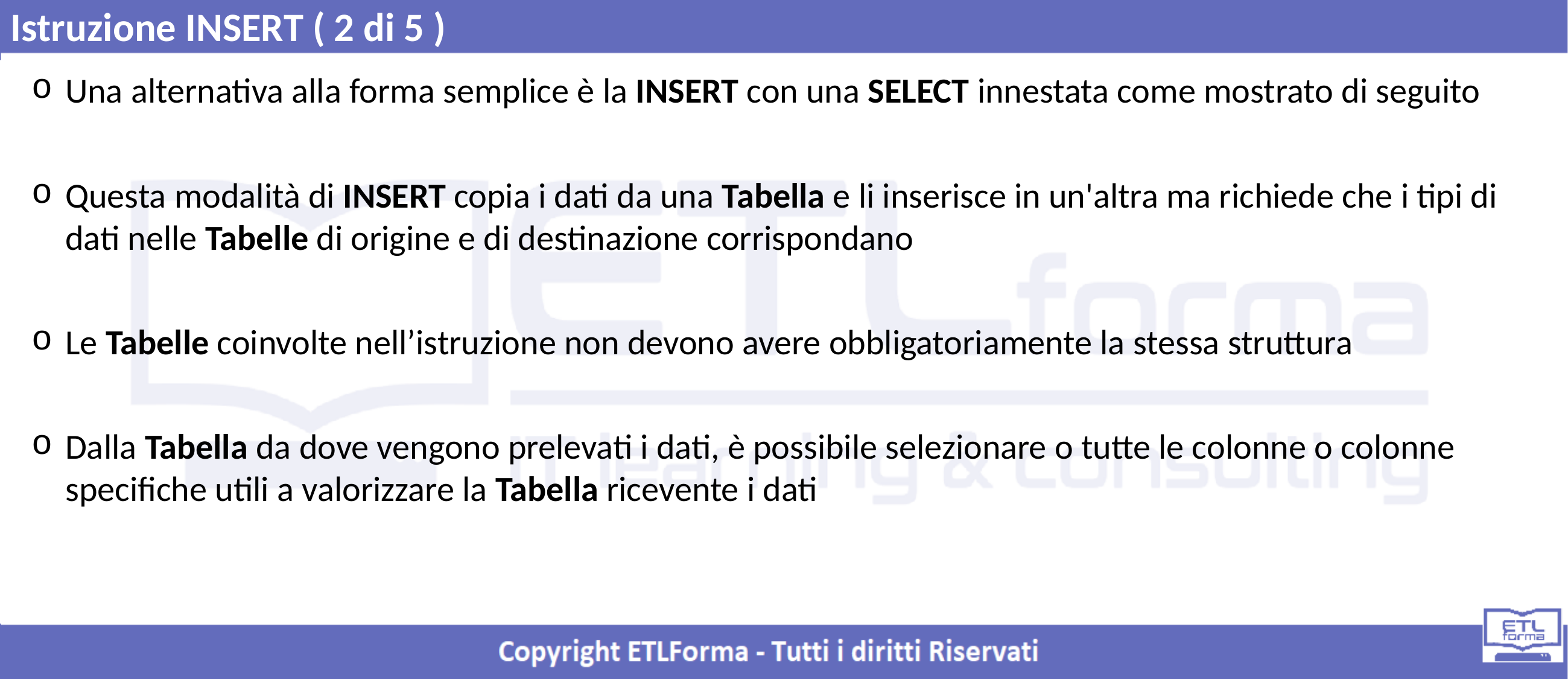

Istruzione INSERT ( 2 di 5 )
Una alternativa alla forma semplice è la INSERT con una SELECT innestata come mostrato di seguito

Questa modalità di INSERT copia i dati da una Tabella e li inserisce in un'altra ma richiede che i tipi di dati nelle Tabelle di origine e di destinazione corrispondano

Le Tabelle coinvolte nell’istruzione non devono avere obbligatoriamente la stessa struttura

Dalla Tabella da dove vengono prelevati i dati, è possibile selezionare o tutte le colonne o colonne specifiche utili a valorizzare la Tabella ricevente i dati